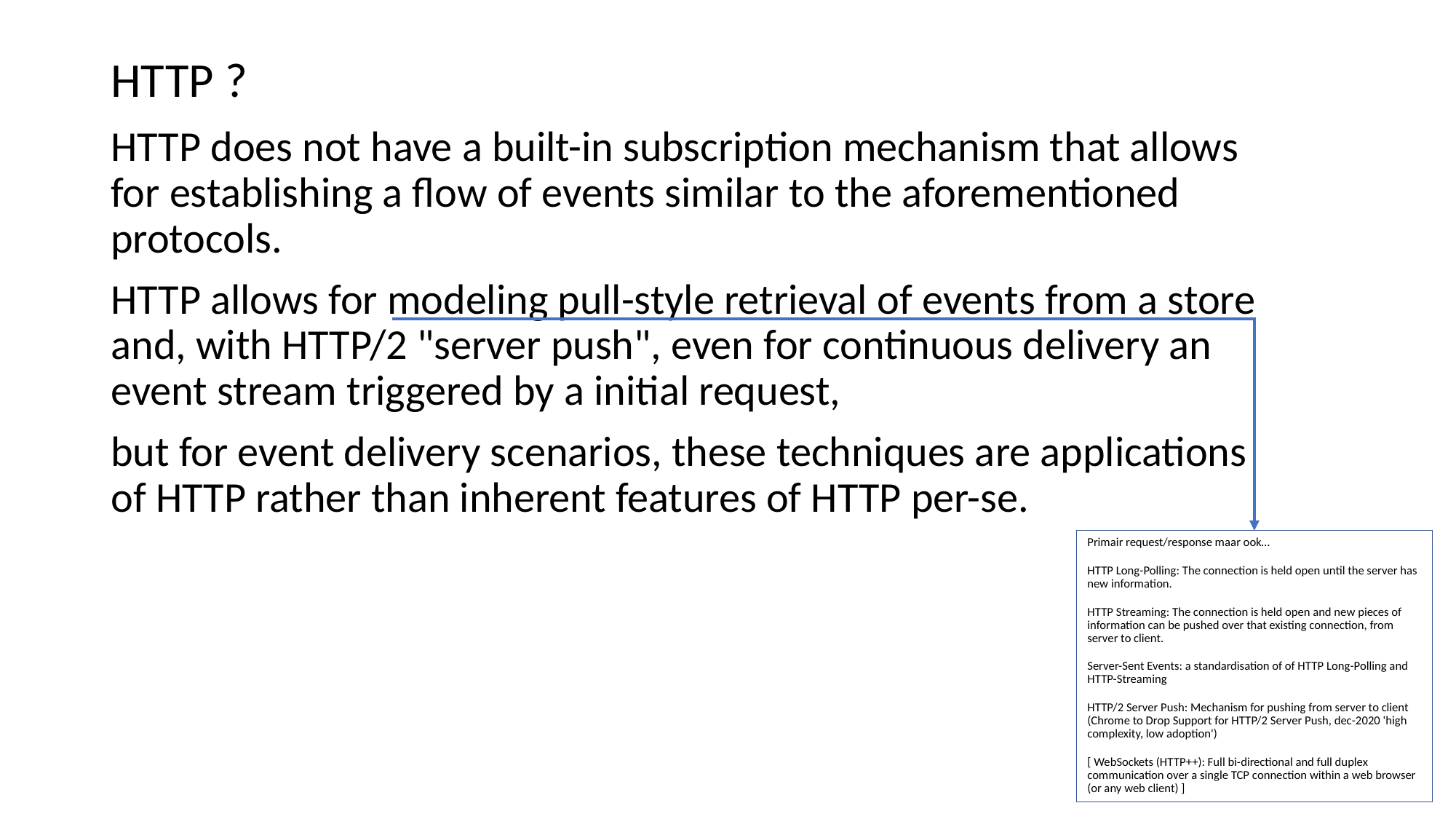

# HTTP ?
HTTP does not have a built-in subscription mechanism that allows for establishing a flow of events similar to the aforementioned protocols.
HTTP allows for modeling pull-style retrieval of events from a store and, with HTTP/2 "server push", even for continuous delivery an event stream triggered by a initial request,
but for event delivery scenarios, these techniques are applications of HTTP rather than inherent features of HTTP per-se.
Primair request/response maar ook…
HTTP Long-Polling: The connection is held open until the server has new information.
HTTP Streaming: The connection is held open and new pieces of information can be pushed over that existing connection, from server to client.
Server-Sent Events: a standardisation of of HTTP Long-Polling and HTTP-Streaming
HTTP/2 Server Push: Mechanism for pushing from server to client (Chrome to Drop Support for HTTP/2 Server Push, dec-2020 'high complexity, low adoption')
[ WebSockets (HTTP++): Full bi-directional and full duplex communication over a single TCP connection within a web browser (or any web client) ]